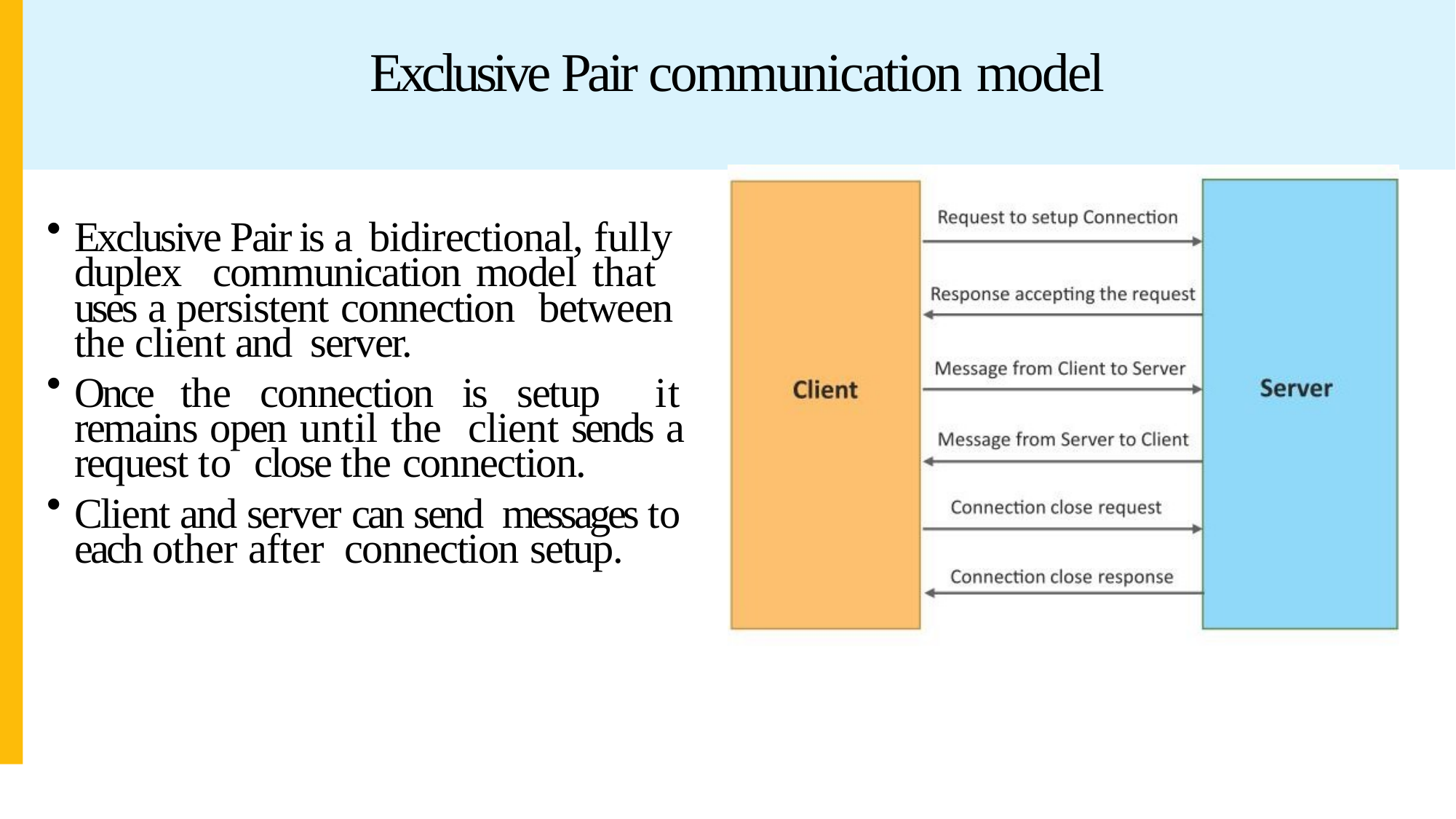

# Exclusive Pair communication model
Exclusive Pair is a  bidirectional, fully duplex  communication model that  uses a persistent connection  between the client and  server.
Once the connection is setup  it remains open until the  client sends a request to  close the connection.
Client and server can send  messages to each other after  connection setup.